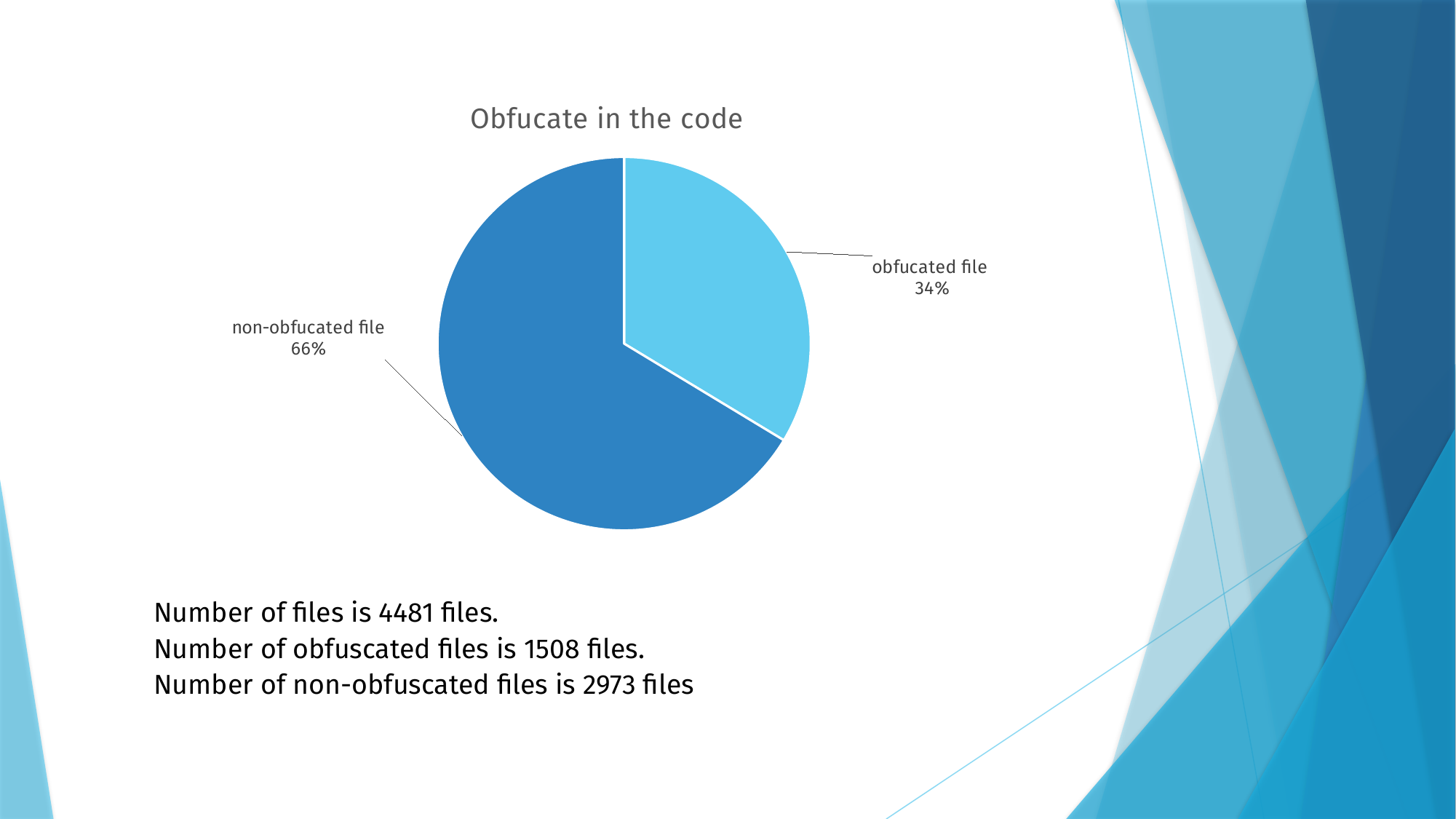

### Chart:

| Category | Obfucate in the code |
|---|---|
| obfucated file  | 33.65 |
| non-obfucated file | 66.35 |
Number of files is 4481 files.
Number of obfuscated files is 1508 files.
Number of non-obfuscated files is 2973 files